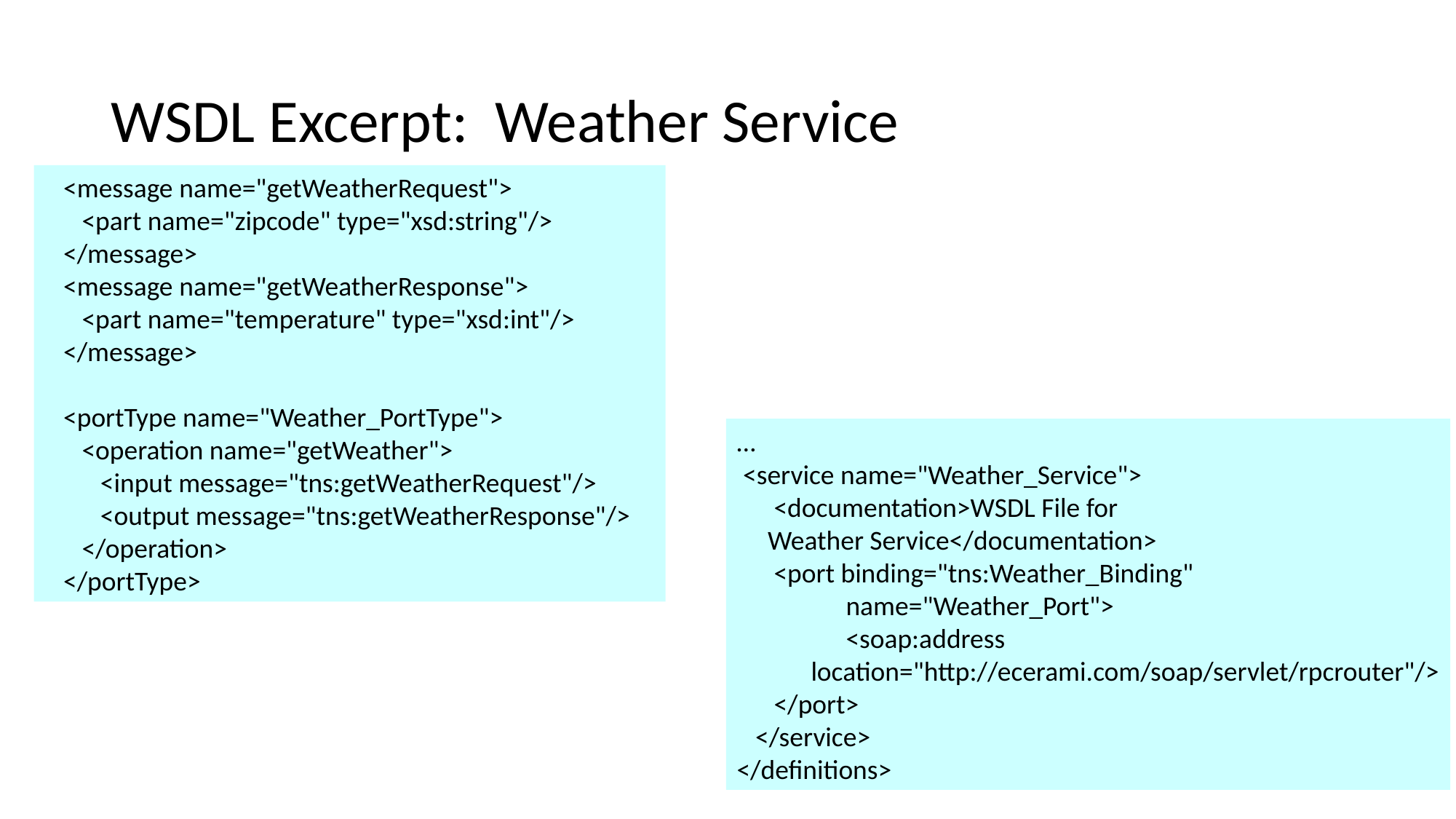

# WSDL Excerpt:  Weather Service
   <message name="getWeatherRequest">
      <part name="zipcode" type="xsd:string"/>
   </message>
   <message name="getWeatherResponse">
      <part name="temperature" type="xsd:int"/>
   </message>

   <portType name="Weather_PortType">
      <operation name="getWeather">
         <input message="tns:getWeatherRequest"/>
         <output message="tns:getWeatherResponse"/>
      </operation>
   </portType>
…
 <service name="Weather_Service">
      <documentation>WSDL File for
     Weather Service</documentation>
      <port binding="tns:Weather_Binding"
	name="Weather_Port">
         	<soap:address
            location="http://ecerami.com/soap/servlet/rpcrouter"/>
      </port>
   </service>
</definitions>
61